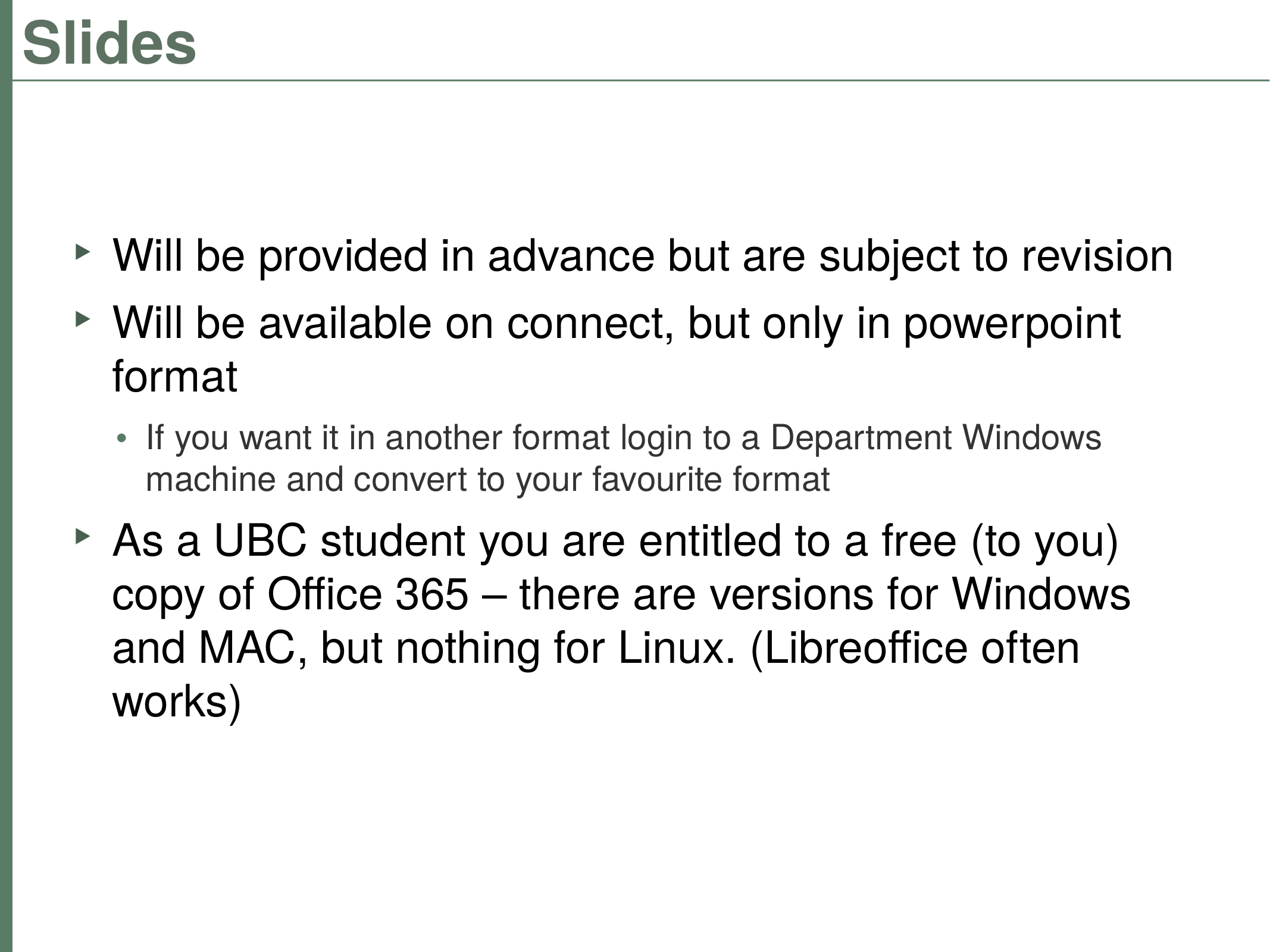

# Slides
Will be provided in advance but are subject to revision
Will be available on connect, but only in powerpoint format
If you want it in another format login to a Department Windows machine and convert to your favourite format
As a UBC student you are entitled to a free (to you) copy of Office 365 – there are versions for Windows and MAC, but nothing for Linux. (Libreoffice often works)